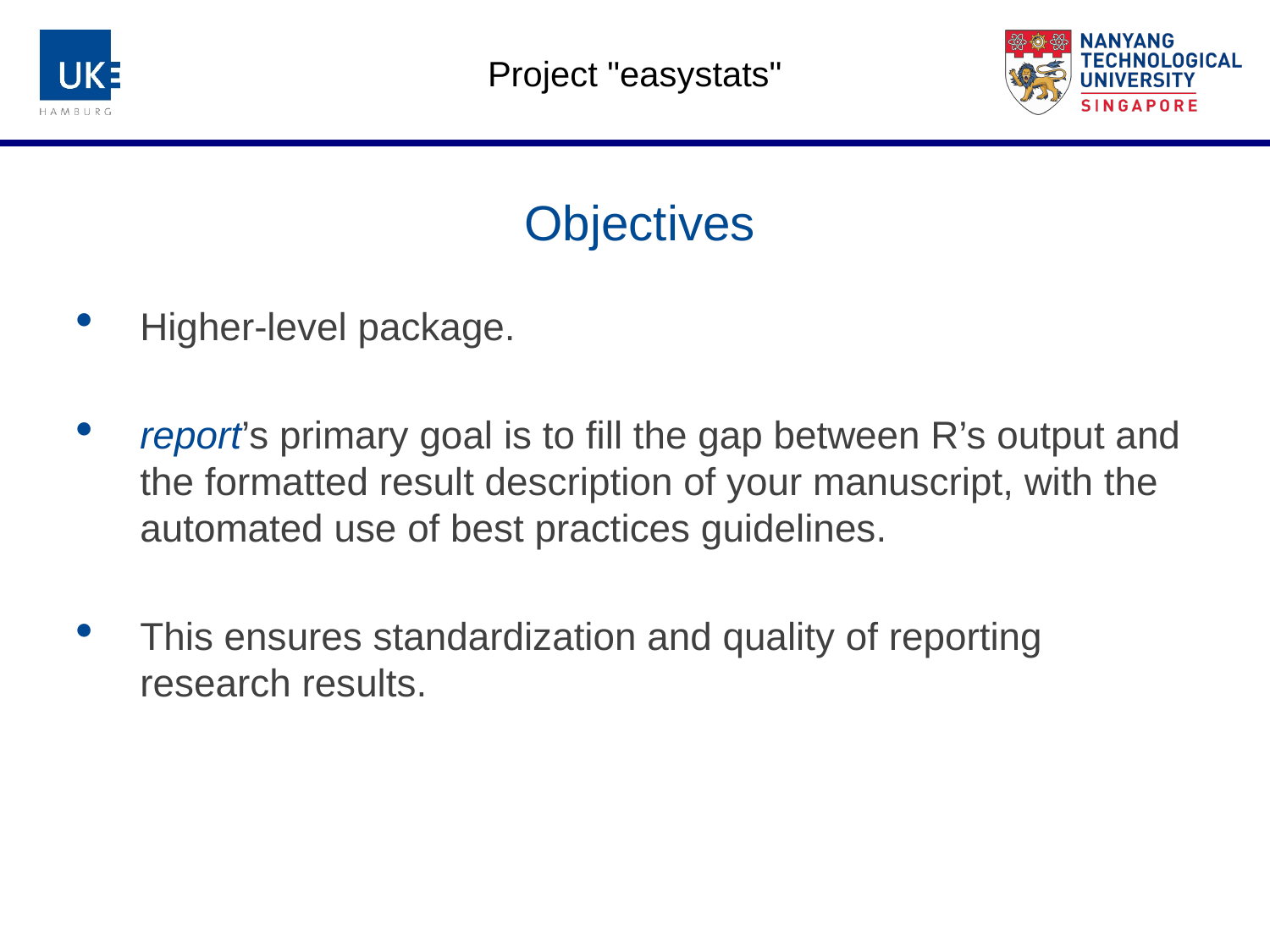

Project "easystats"
# Objectives
Higher-level package.

report’s primary goal is to fill the gap between R’s output and the formatted result description of your manuscript, with the automated use of best practices guidelines.

This ensures standardization and quality of reporting research results.